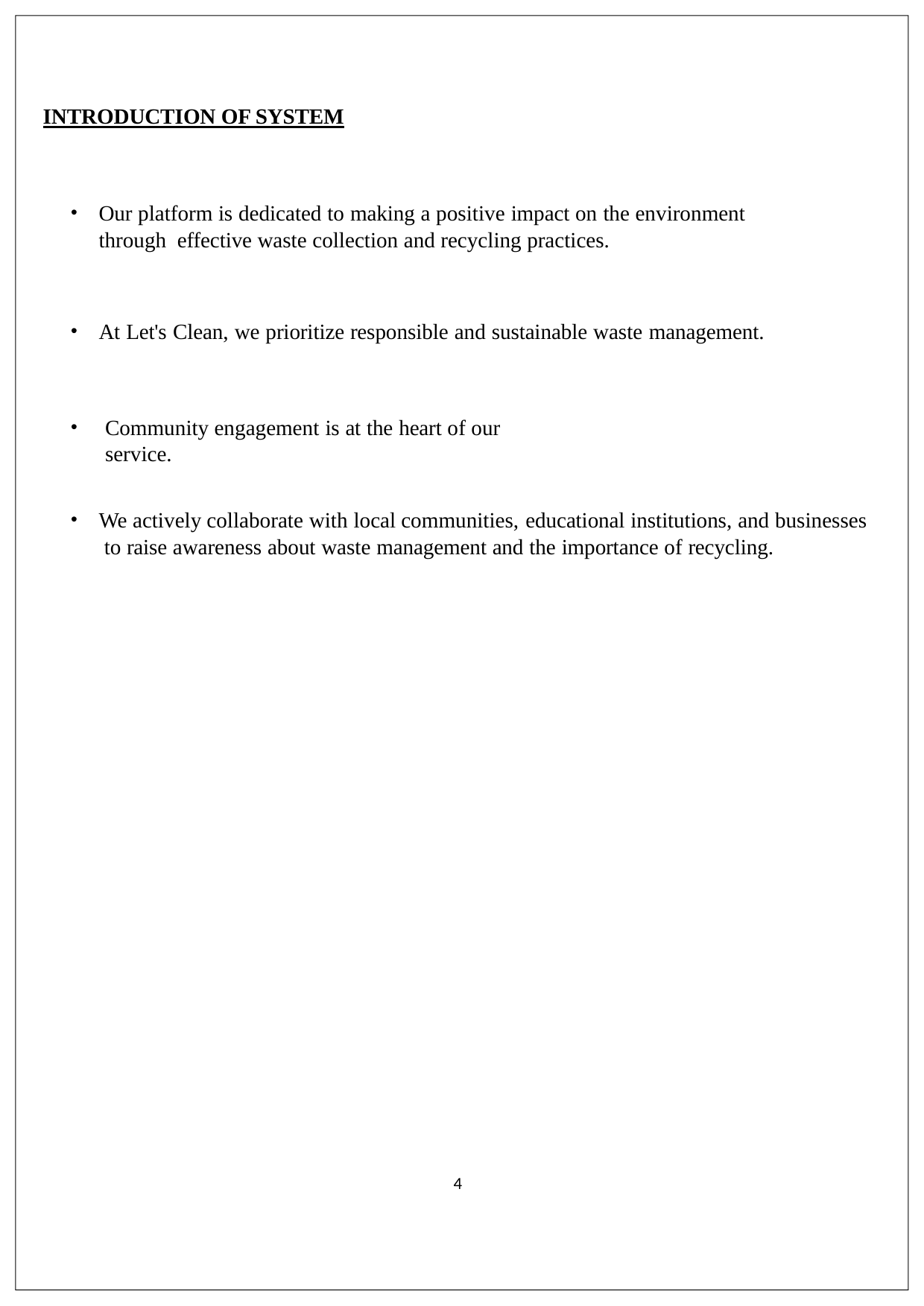

INTRODUCTION OF SYSTEM
Our platform is dedicated to making a positive impact on the environment through  effective waste collection and recycling practices.
At Let's Clean, we prioritize responsible and sustainable waste management.
Community engagement is at the heart of our service.
We actively collaborate with local communities, educational institutions, and businesses  to raise awareness about waste management and the importance of recycling.
4